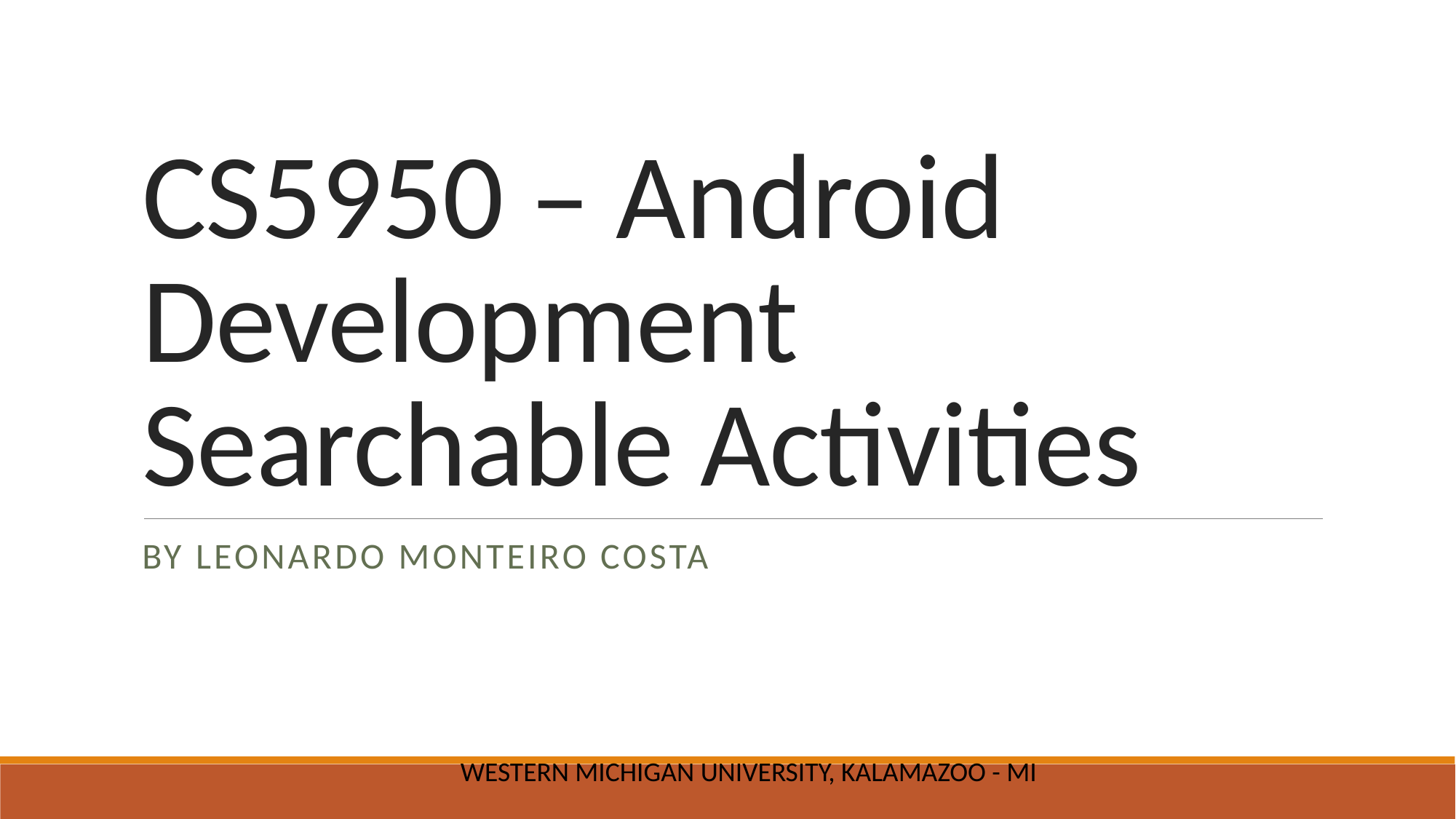

# CS5950 – Android Development Searchable Activities
By Leonardo Monteiro Costa
WESTERN MICHIGAN UNIVERSITY, KALAMAZOO - MI